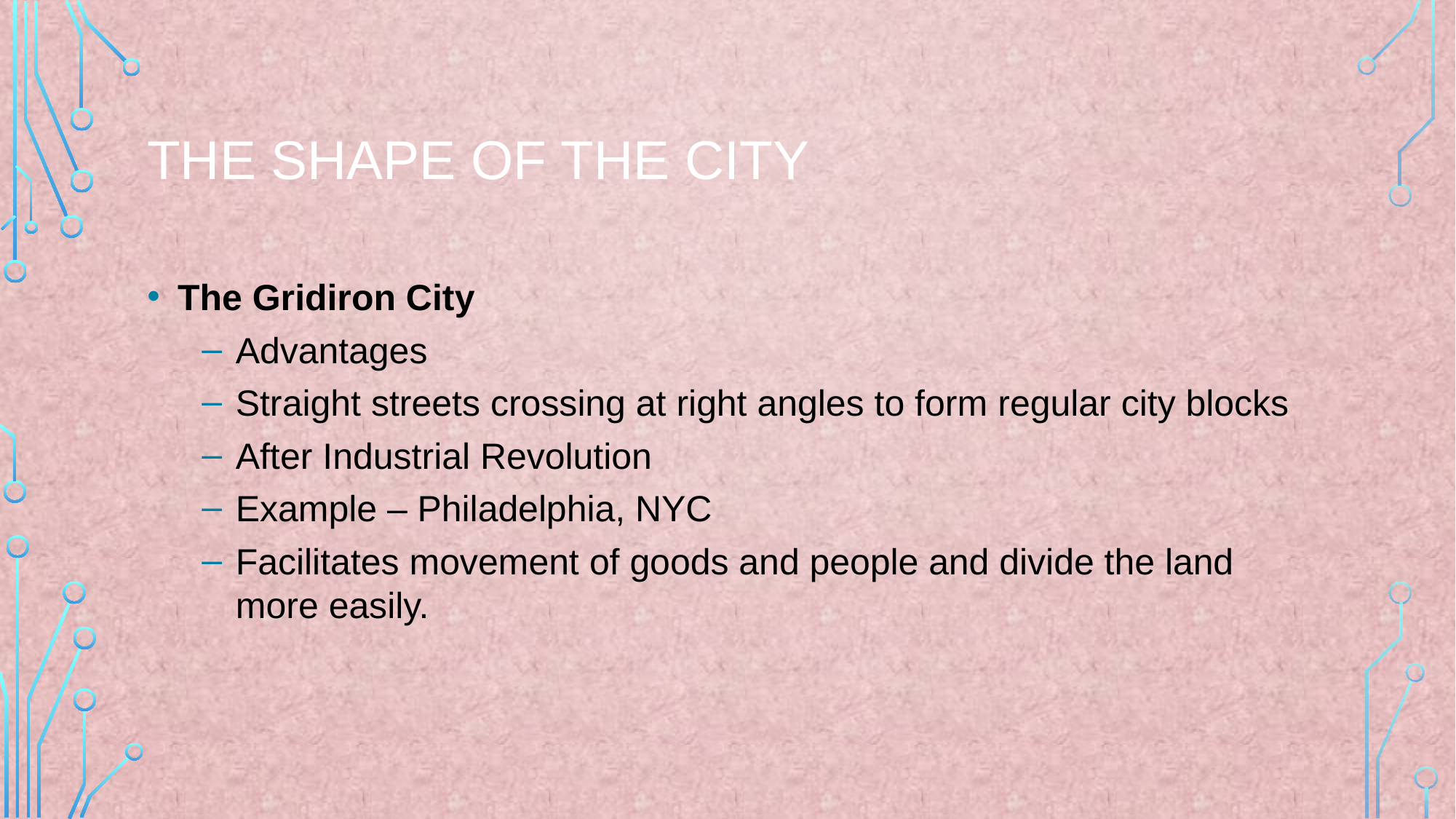

# The Shape of the City
The Gridiron City
Advantages
Straight streets crossing at right angles to form regular city blocks
After Industrial Revolution
Example – Philadelphia, NYC
Facilitates movement of goods and people and divide the land more easily.